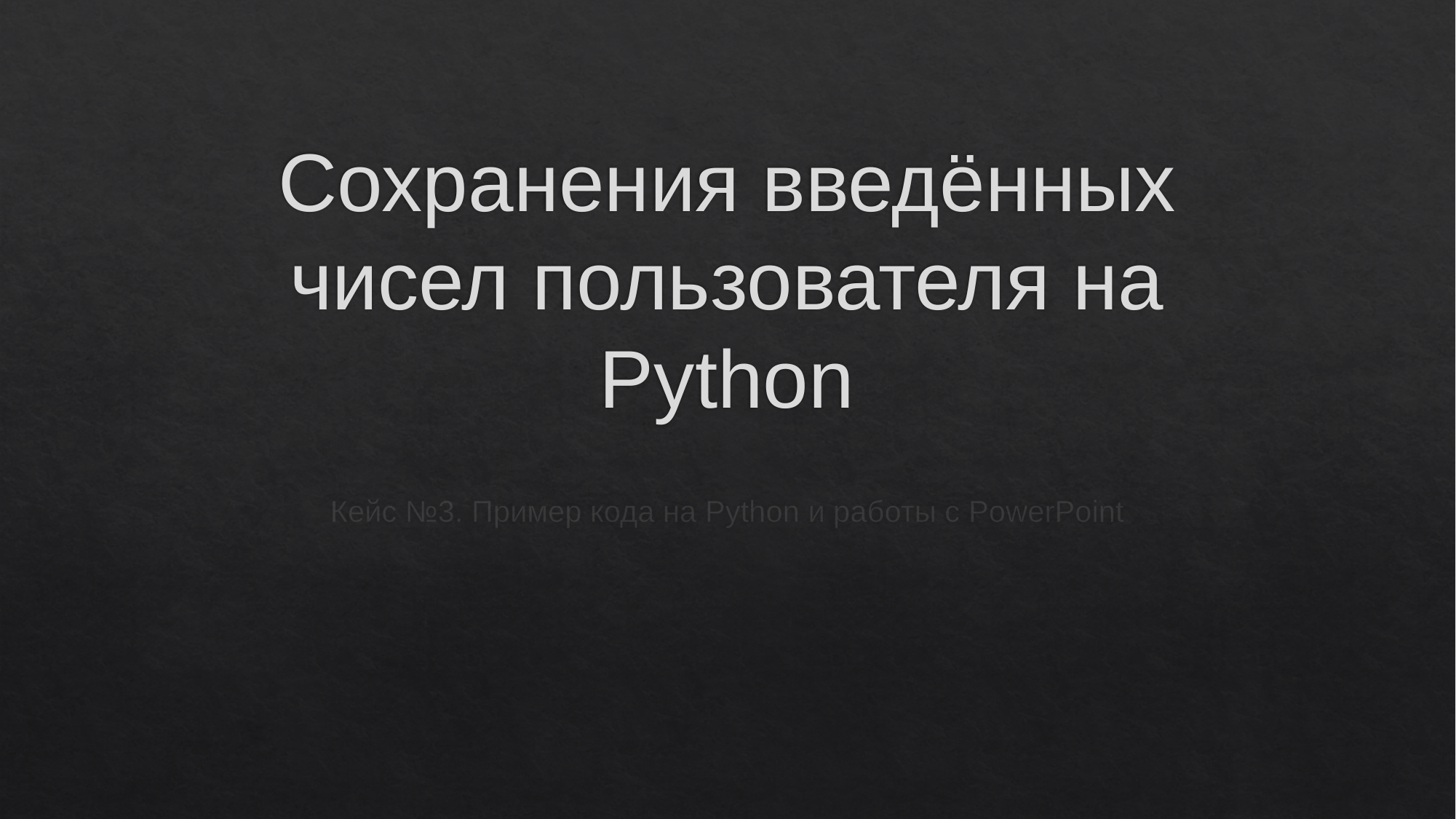

# Сохранения введённых чисел пользователя на Python
Кейс №3. Пример кода на Python и работы с PowerPoint